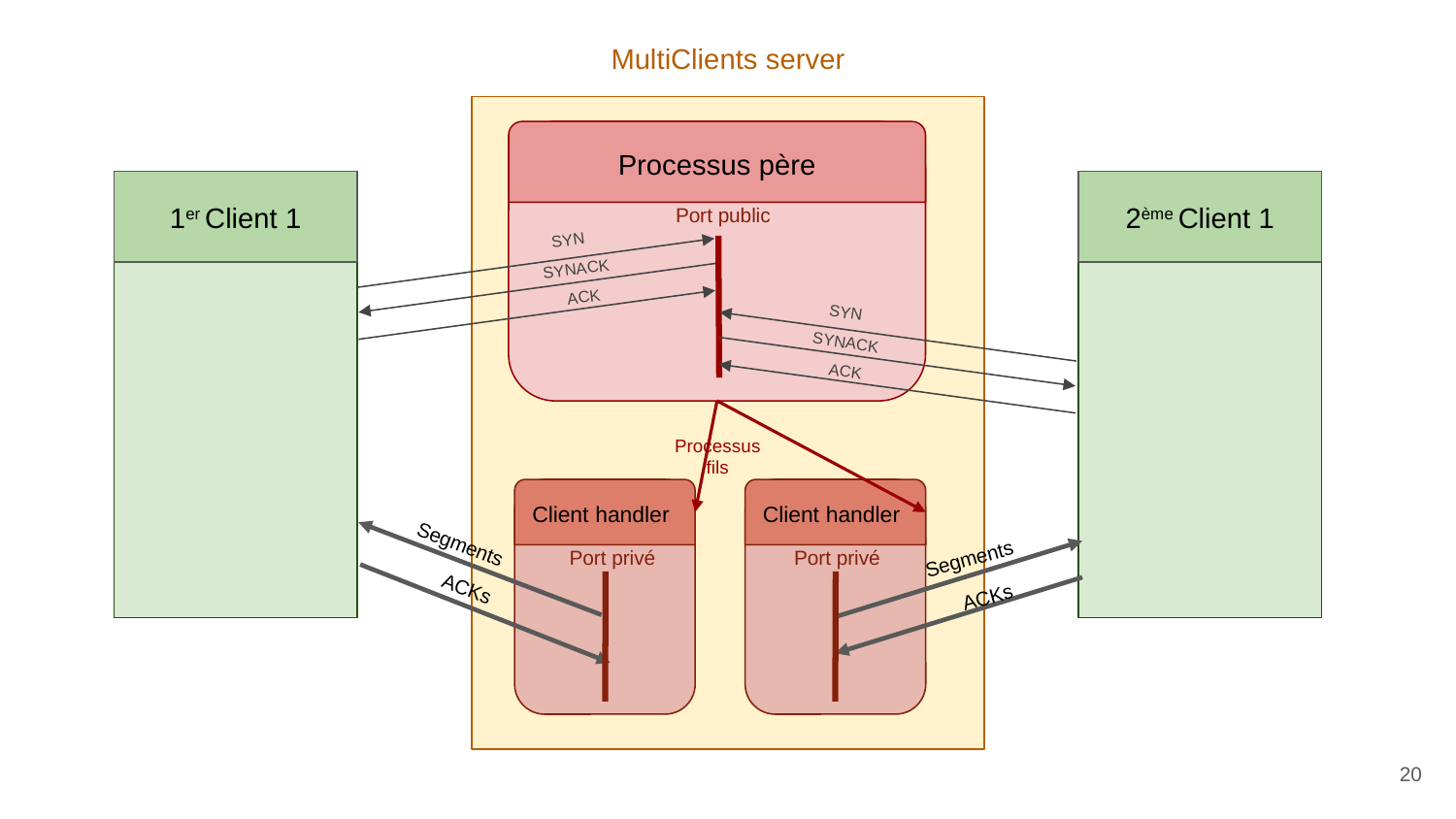

MultiClients server

Processus père

1er Client 1

2ème Client 1
Port public
SYN

SYNACK
ACK
SYN
SYNACK
ACK
Processus fils

Client handler

Client handler
Segments
Port privé
Port privé
Segments
ACKs
ACKs
20